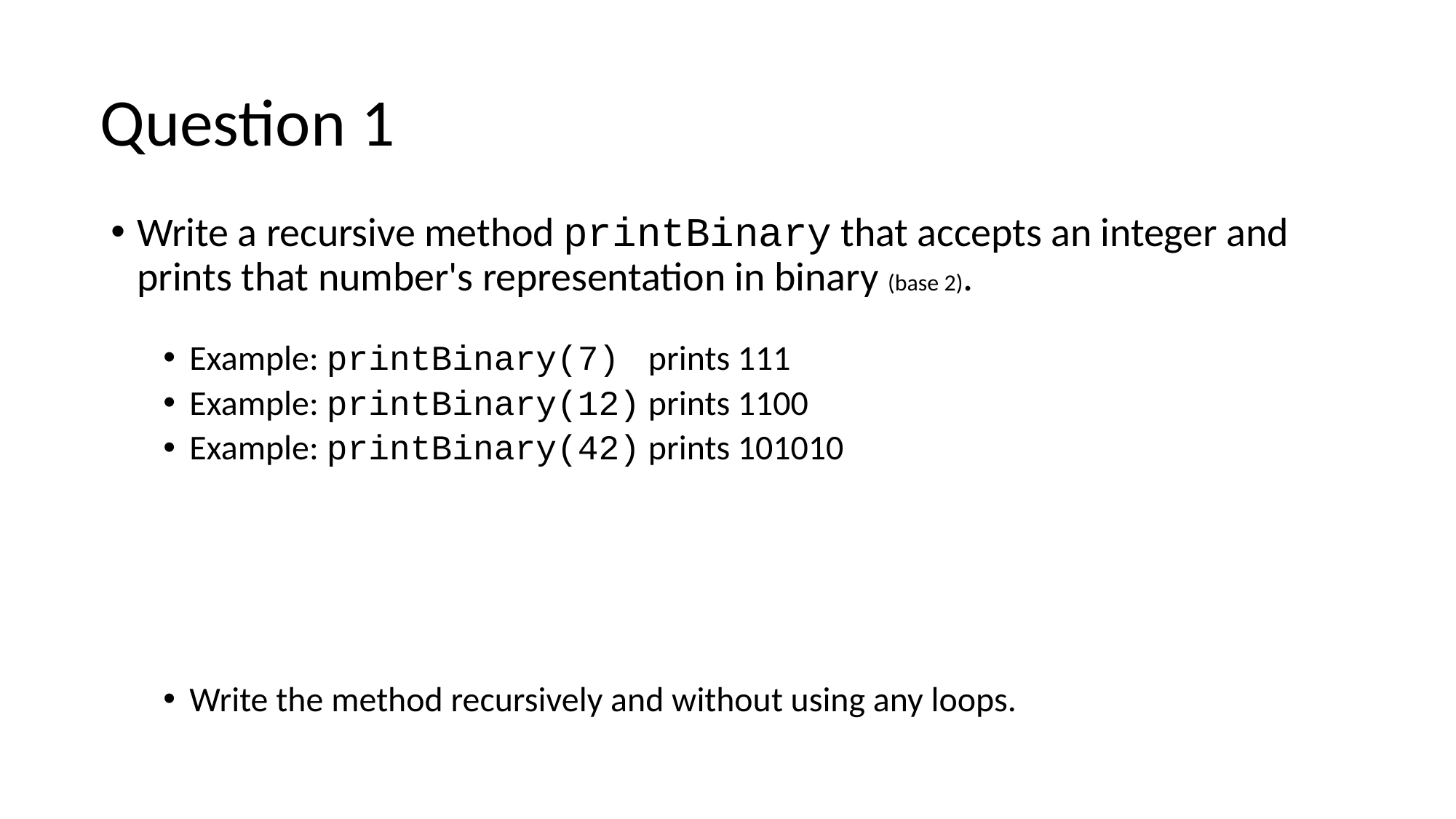

Question 1
Write a recursive method printBinary that accepts an integer and prints that number's representation in binary (base 2).

Example: printBinary(7)  prints 111
Example: printBinary(12) prints 1100
Example: printBinary(42) prints 101010

Write the method recursively and without using any loops.